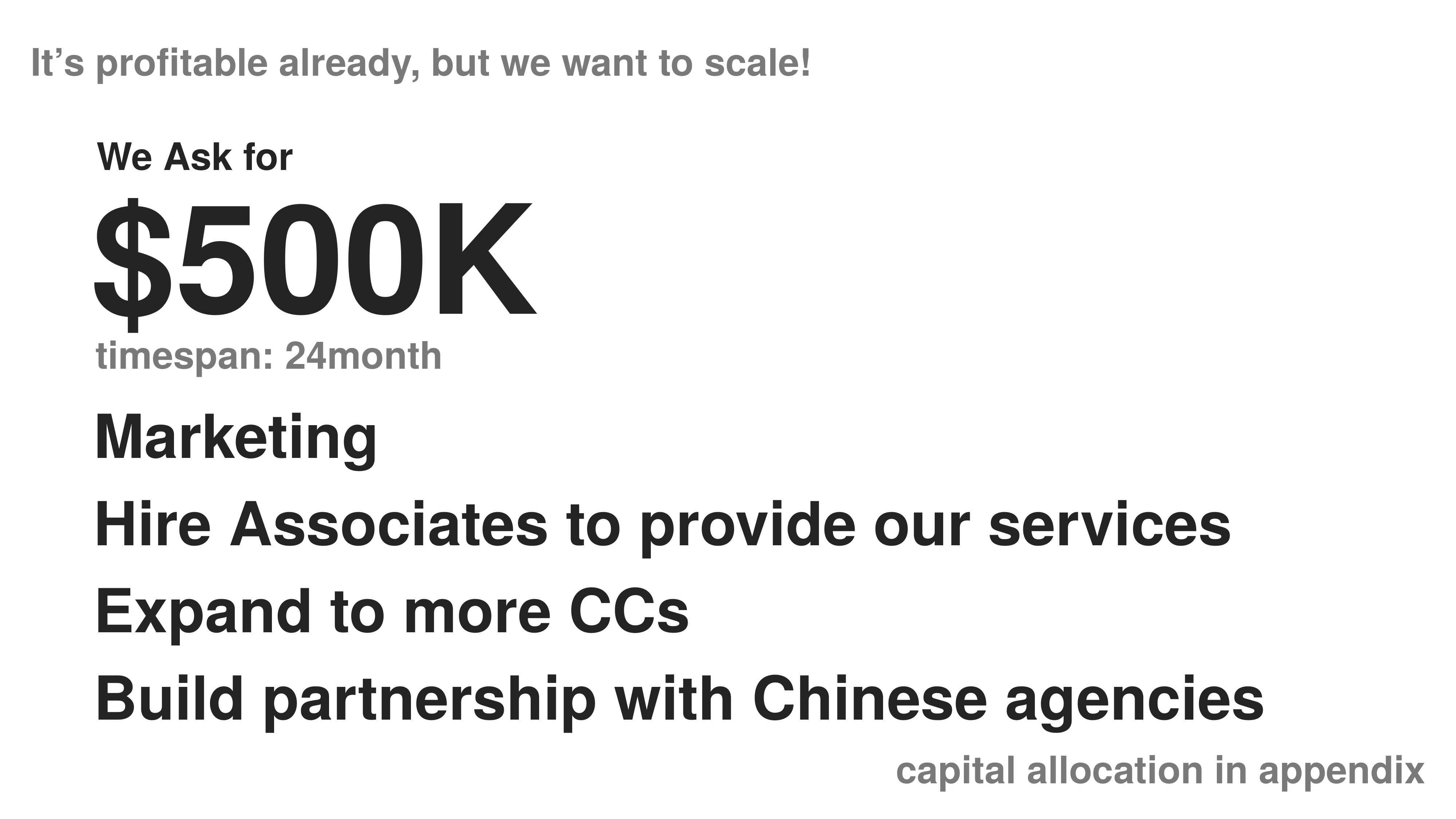

It’s profitable already, but we want to scale!
We Ask for
$500K
timespan: 24month
Marketing
Hire Associates to provide our services
Expand to more CCs
Build partnership with Chinese agencies
capital allocation in appendix